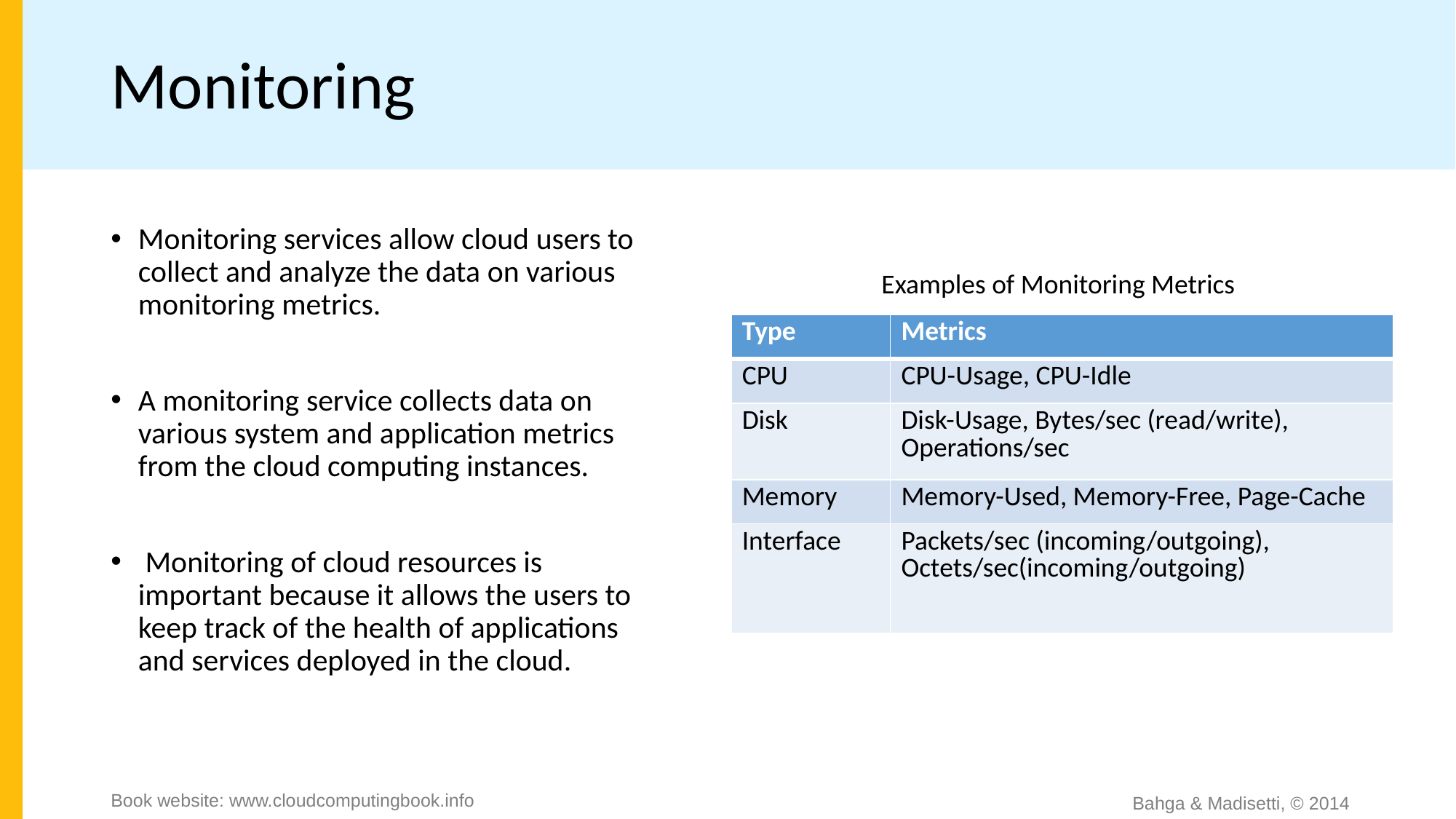

# Monitoring
Monitoring services allow cloud users to collect and analyze the data on various monitoring metrics.

A monitoring service collects data on various system and application metrics from the cloud computing instances.

 Monitoring of cloud resources is important because it allows the users to keep track of the health of applications and services deployed in the cloud.
 Examples of Monitoring Metrics
| Type | Metrics |
| --- | --- |
| CPU | CPU-Usage, CPU-Idle |
| Disk | Disk-Usage, Bytes/sec (read/write), Operations/sec |
| Memory | Memory-Used, Memory-Free, Page-Cache |
| Interface | Packets/sec (incoming/outgoing), Octets/sec(incoming/outgoing) |
Book website: www.cloudcomputingbook.info
Bahga & Madisetti, © 2014